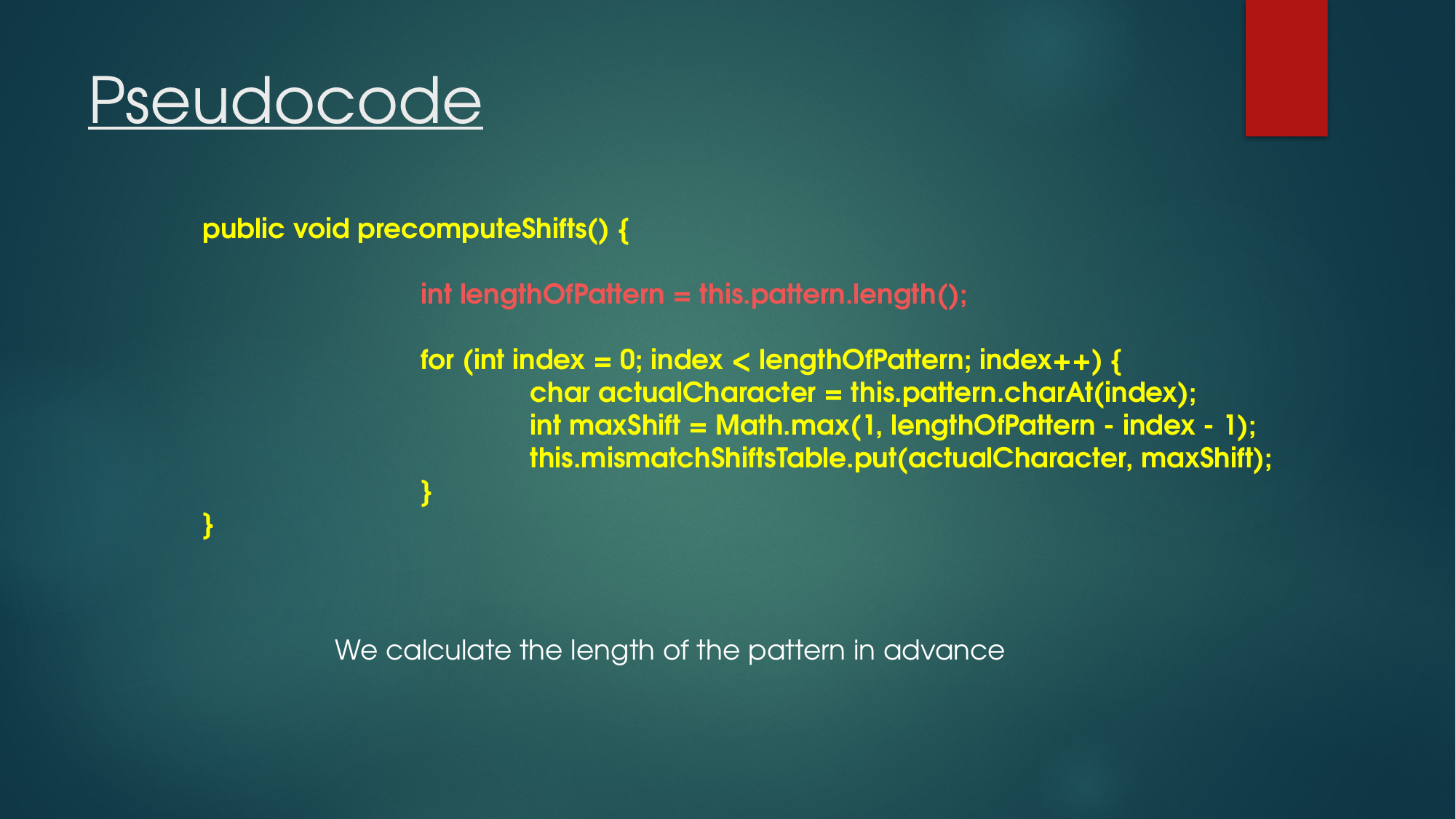

# Pseudocode
public void precomputeShifts() {

		int lengthOfPattern = this.pattern.length();

		for (int index = 0; index < lengthOfPattern; index++) {
			char actualCharacter = this.pattern.charAt(index);
			int maxShift = Math.max(1, lengthOfPattern - index - 1);
			this.mismatchShiftsTable.put(actualCharacter, maxShift);
		}
}
We calculate the length of the pattern in advance